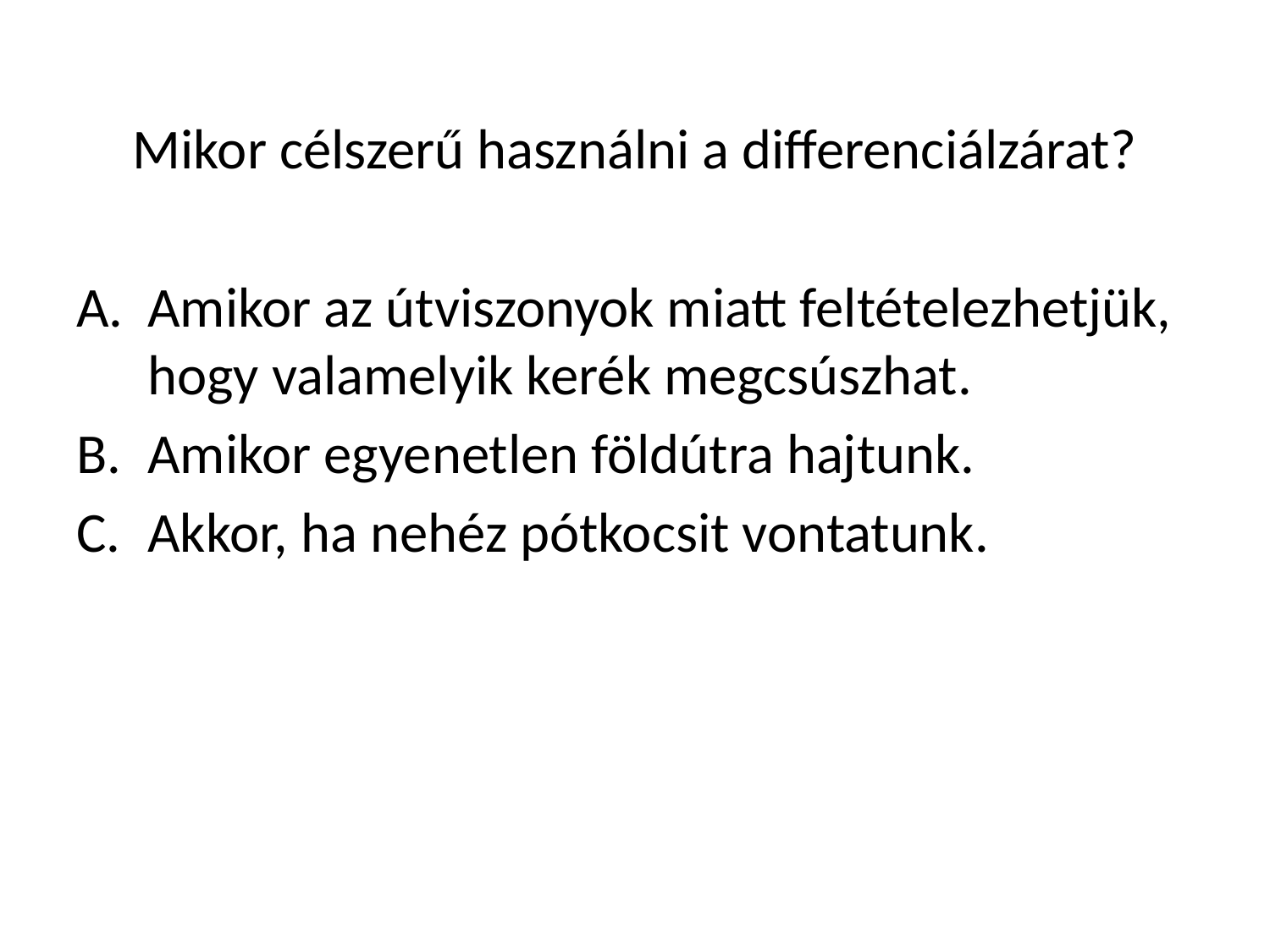

Mikor célszerű használni a differenciálzárat?

Amikor az útviszonyok miatt feltételezhetjük, hogy valamelyik kerék megcsúszhat.
Amikor egyenetlen földútra hajtunk.
Akkor, ha nehéz pótkocsit vontatunk.